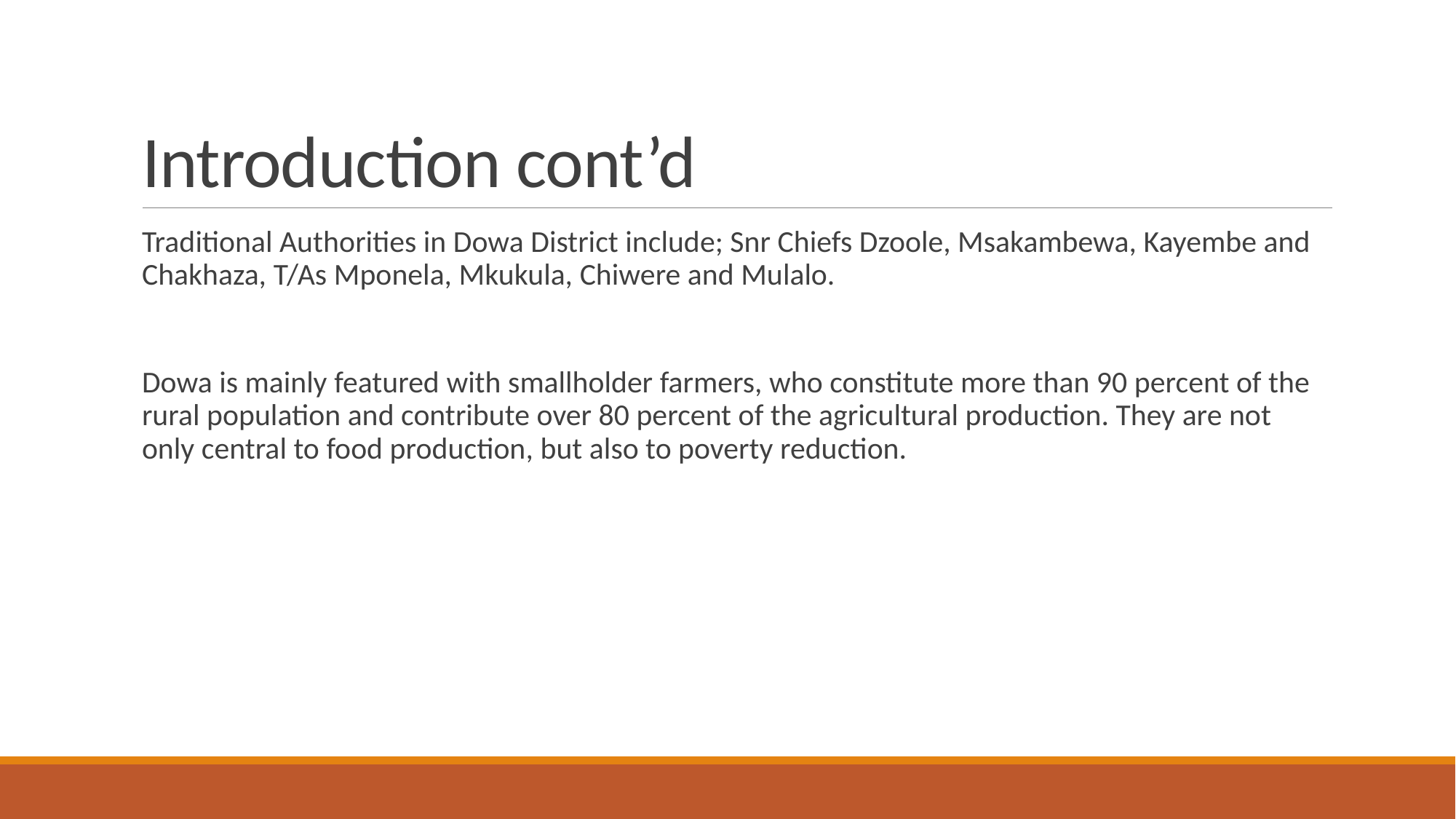

# Introduction cont’d
Traditional Authorities in Dowa District include; Snr Chiefs Dzoole, Msakambewa, Kayembe and Chakhaza, T/As Mponela, Mkukula, Chiwere and Mulalo.

Dowa is mainly featured with smallholder farmers, who constitute more than 90 percent of the rural population and contribute over 80 percent of the agricultural production. They are not only central to food production, but also to poverty reduction.